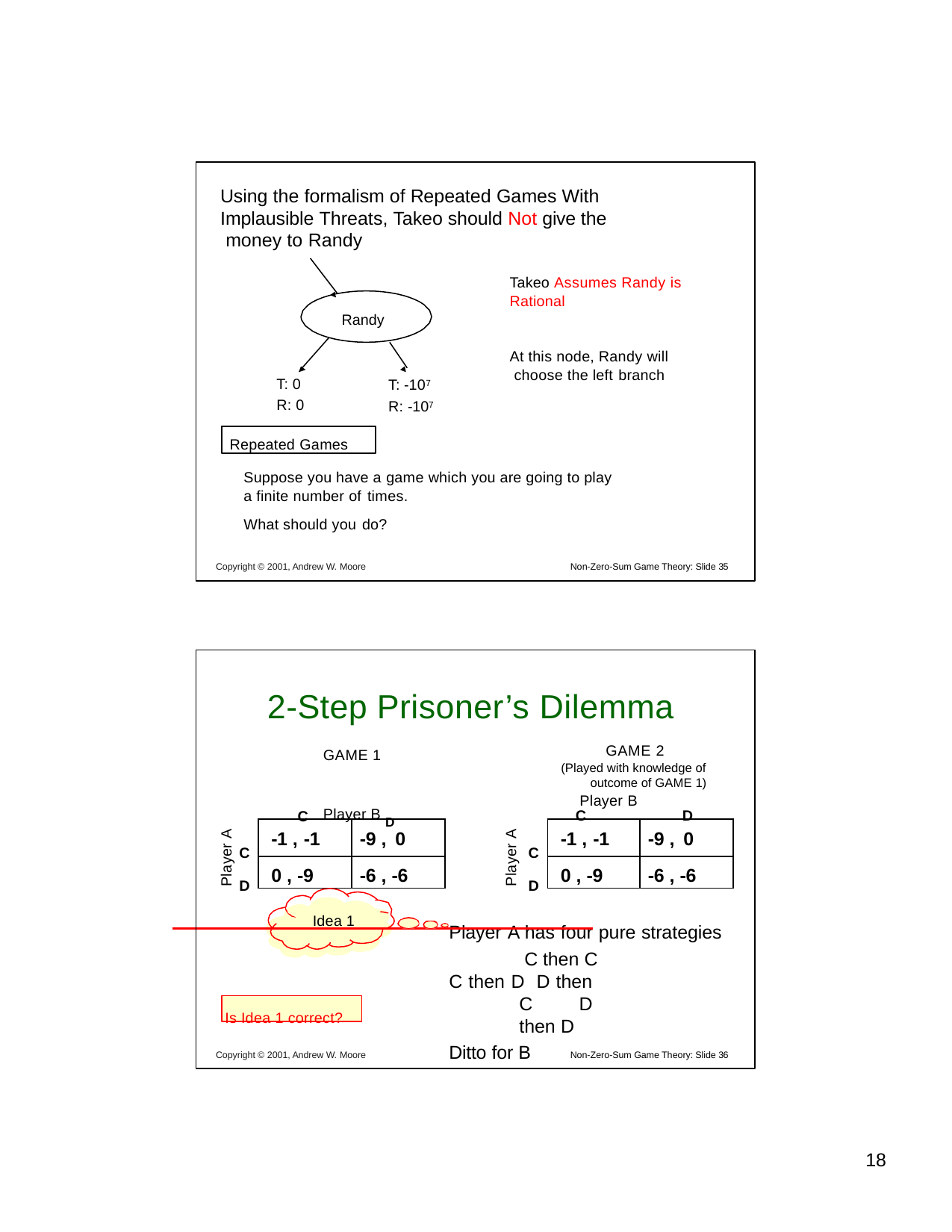

Using the formalism of Repeated Games With  Implausible Threats, Takeo should Not give the  money to Randy

Takeo Assumes Randy is  Rational
Randy

At this node, Randy will  choose the left branch

T: 0
R: 0
T: -107
R: -107
Repeated Games
Suppose you have a game which you are going to play  a finite number of times.
What should you do?
Copyright © 2001, Andrew W. Moore
Non-Zero-Sum Game Theory: Slide 35

2-Step Prisoner’s Dilemma
GAME 2
(Played with knowledge of  outcome of GAME 1)
Player B
C	D
GAME 1
Player B D
C
| -1 , -1 | -9 , 0 |
| --- | --- |
| 0 , -9 | -6 , -6 |
| -1 , -1 | -9 , 0 |
| --- | --- |
| 0 , -9 | -6 , -6 |
Player A
Player A
C
C
D
D

Idea 1

Player A has four pure strategies  C then C
C then D  D then C  D then D

Is Idea 1 correct?
Ditto for B
Copyright © 2001, Andrew W. Moore
Non-Zero-Sum Game Theory: Slide 36
18